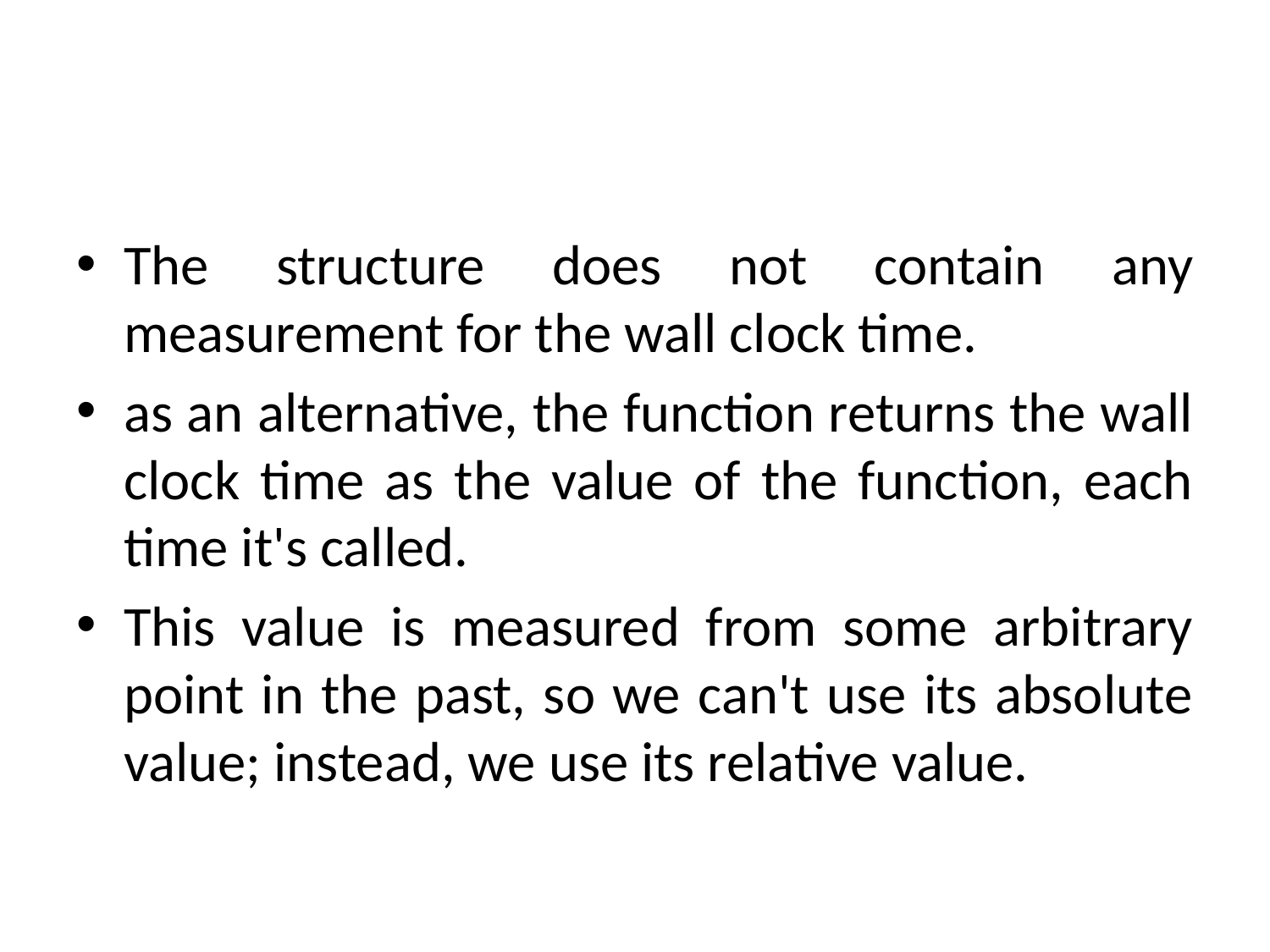

#
The structure does not contain any measurement for the wall clock time.
as an alternative, the function returns the wall clock time as the value of the function, each time it's called.
This value is measured from some arbitrary point in the past, so we can't use its absolute value; instead, we use its relative value.